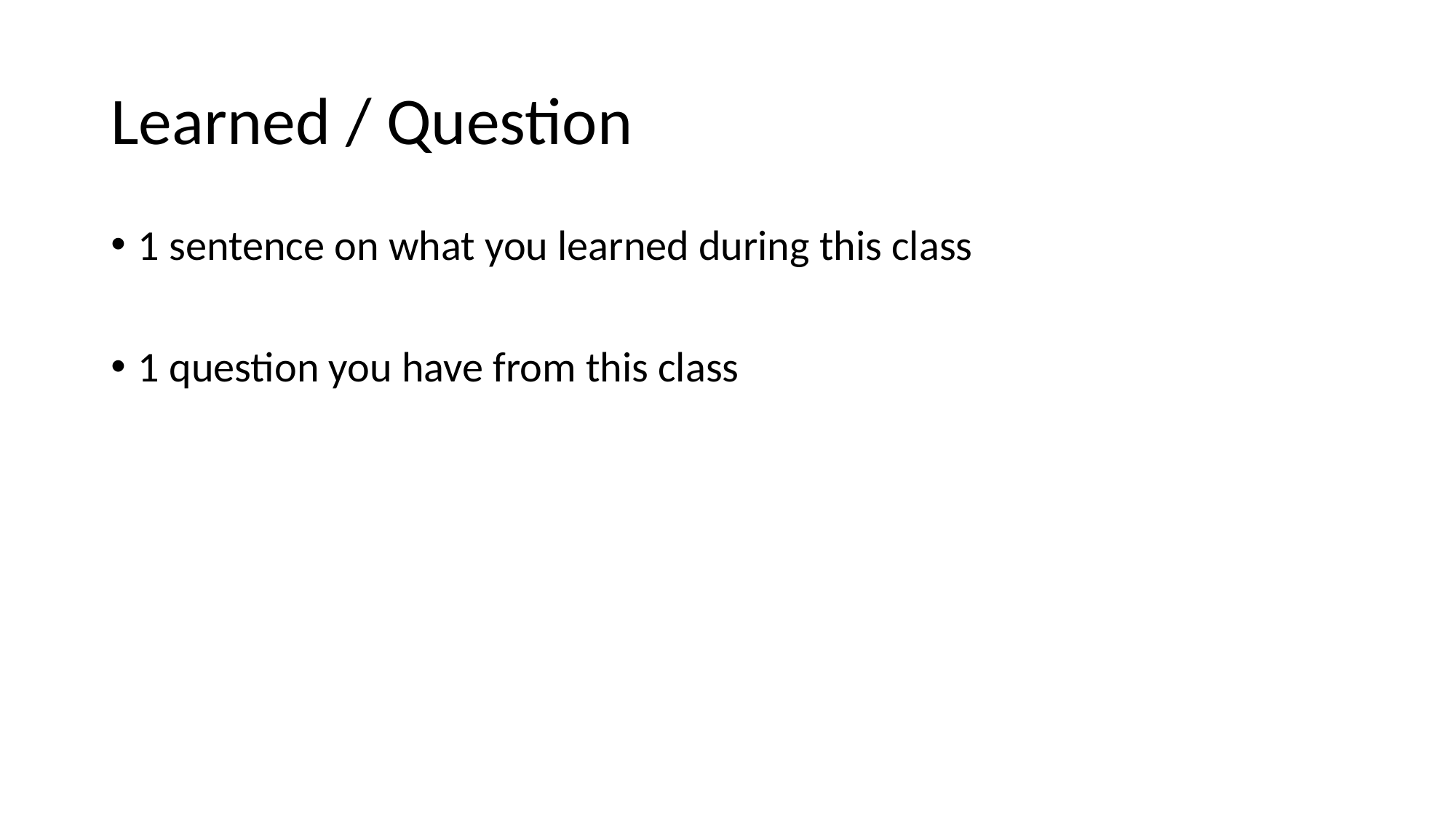

# Learned / Question
1 sentence on what you learned during this class

1 question you have from this class